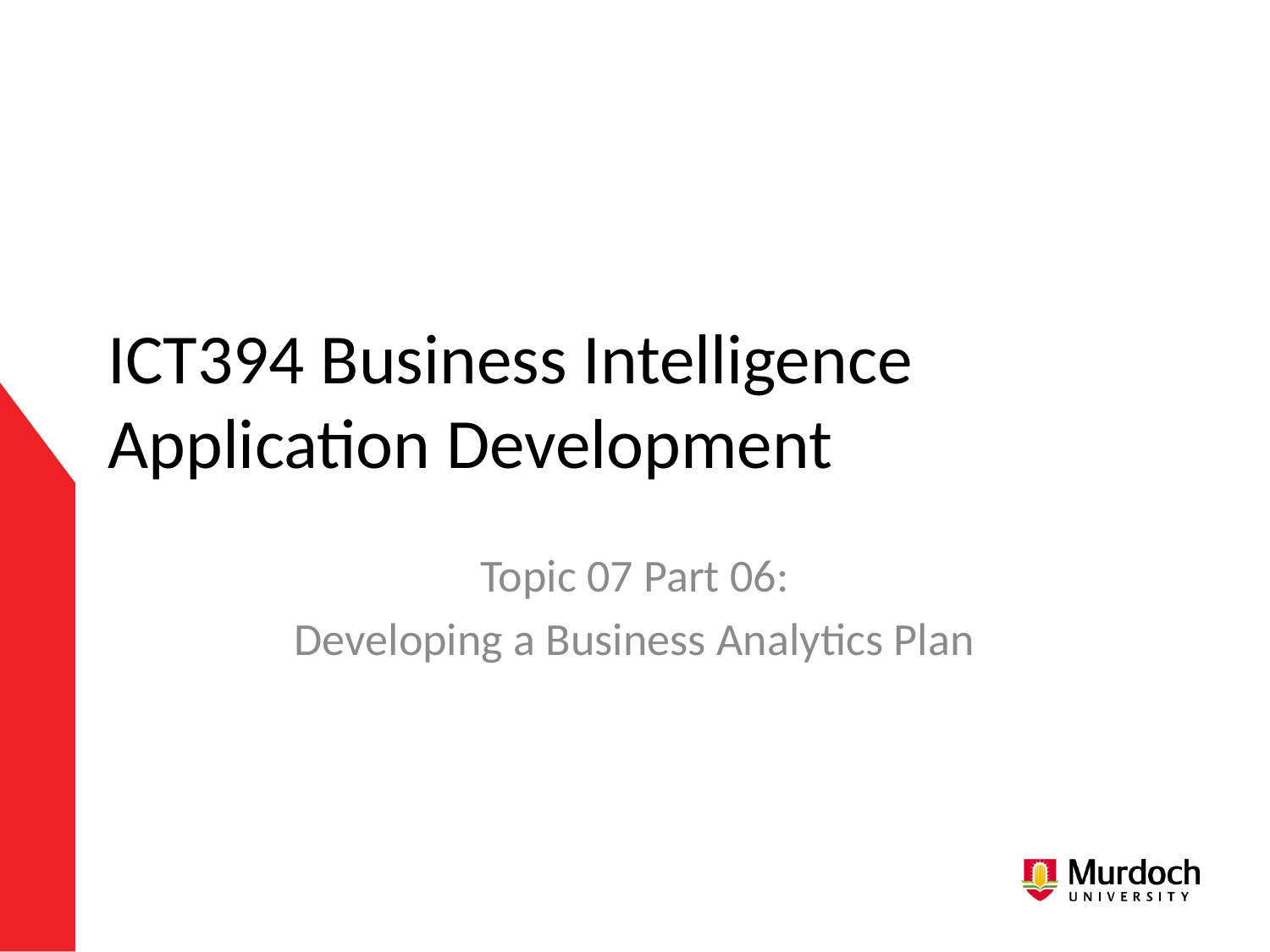

# ICT394 Business Intelligence Application Development
Topic 07 Part 06:
Developing a Business Analytics Plan